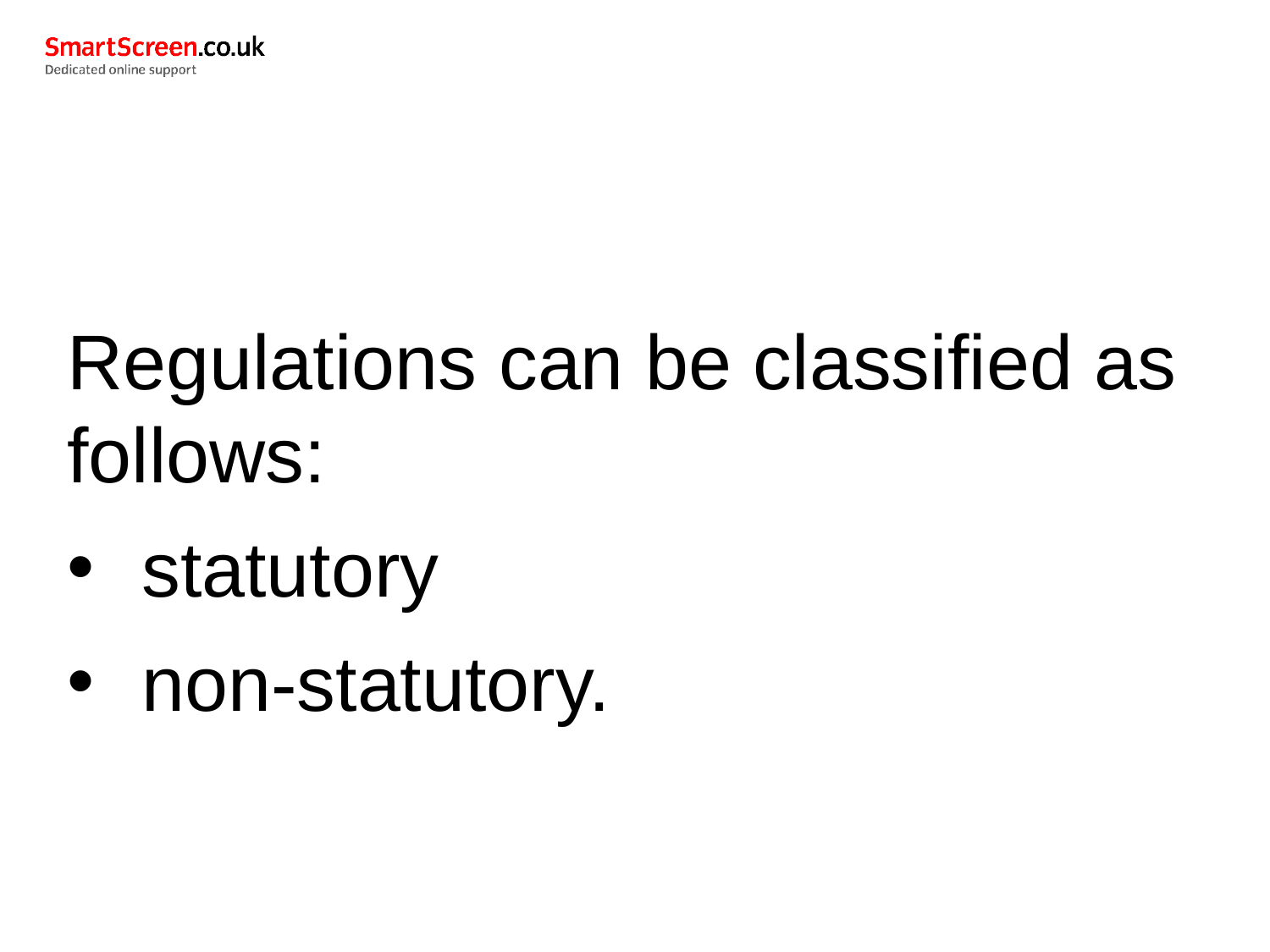

Regulations can be classified as follows:
statutory
non-statutory.